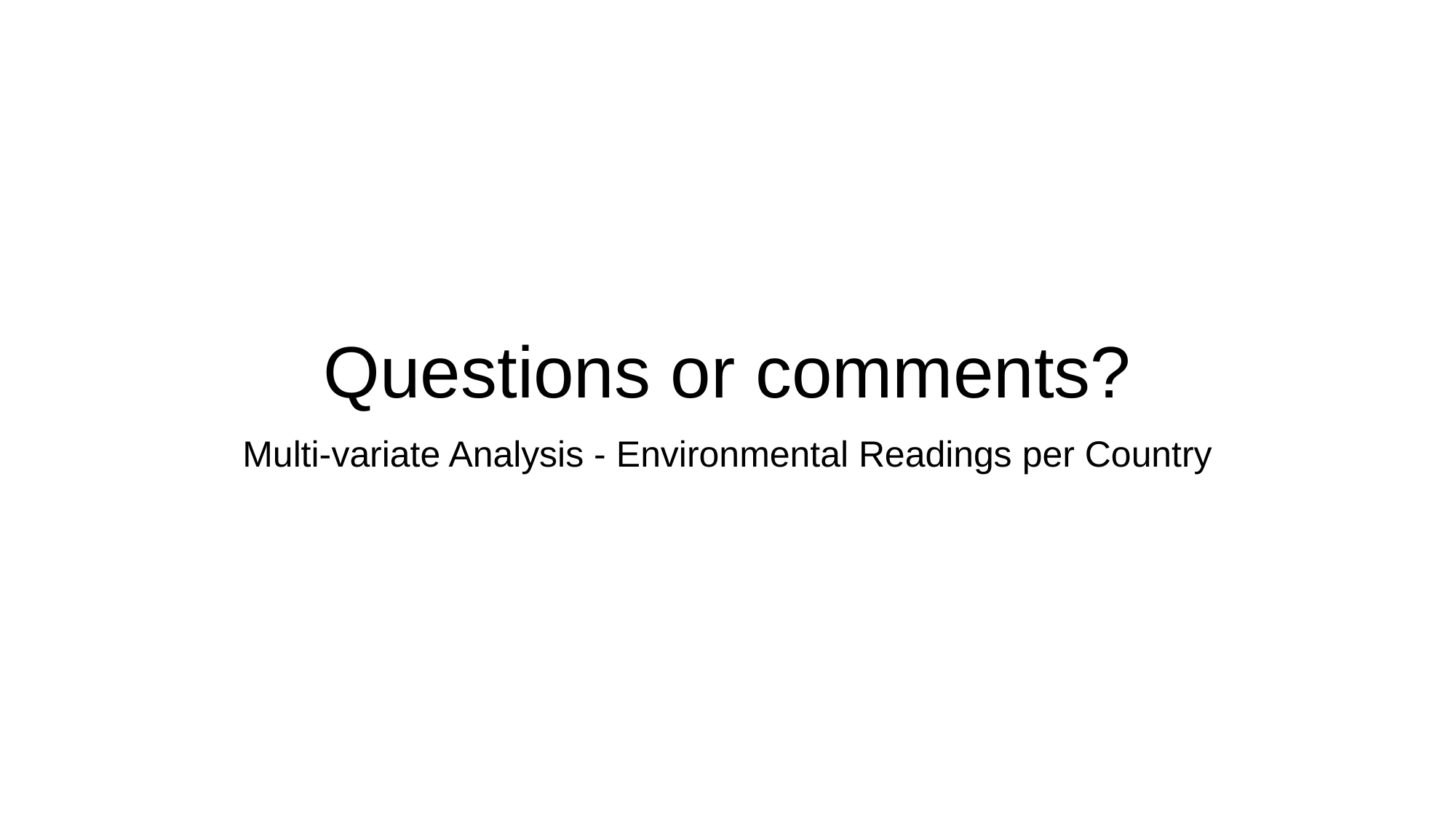

# Questions or comments?
Multi-variate Analysis - Environmental Readings per Country